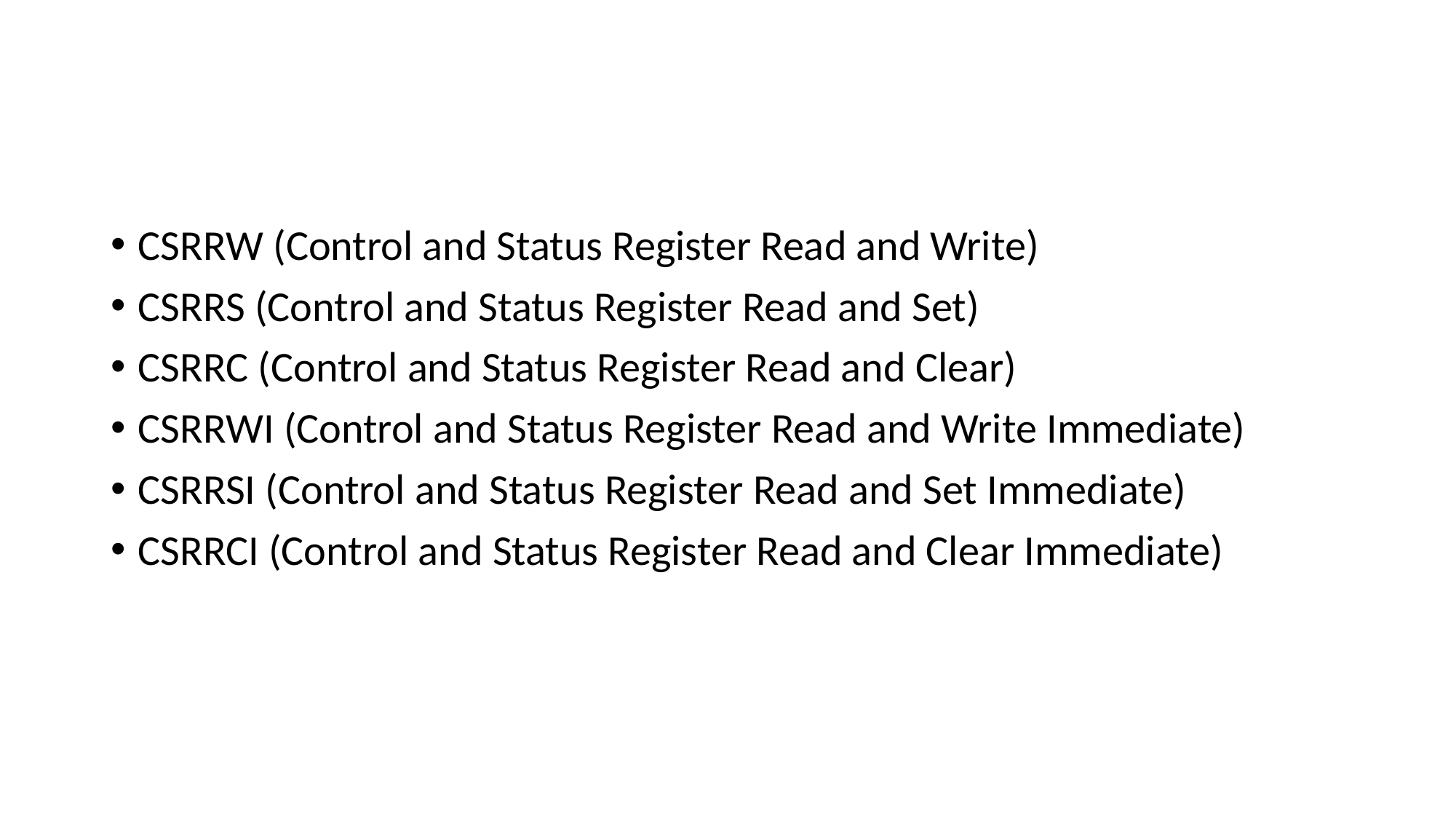

CSRRW (Control and Status Register Read and Write)
CSRRS (Control and Status Register Read and Set)
CSRRC (Control and Status Register Read and Clear)
CSRRWI (Control and Status Register Read and Write Immediate)
CSRRSI (Control and Status Register Read and Set Immediate)
CSRRCI (Control and Status Register Read and Clear Immediate)